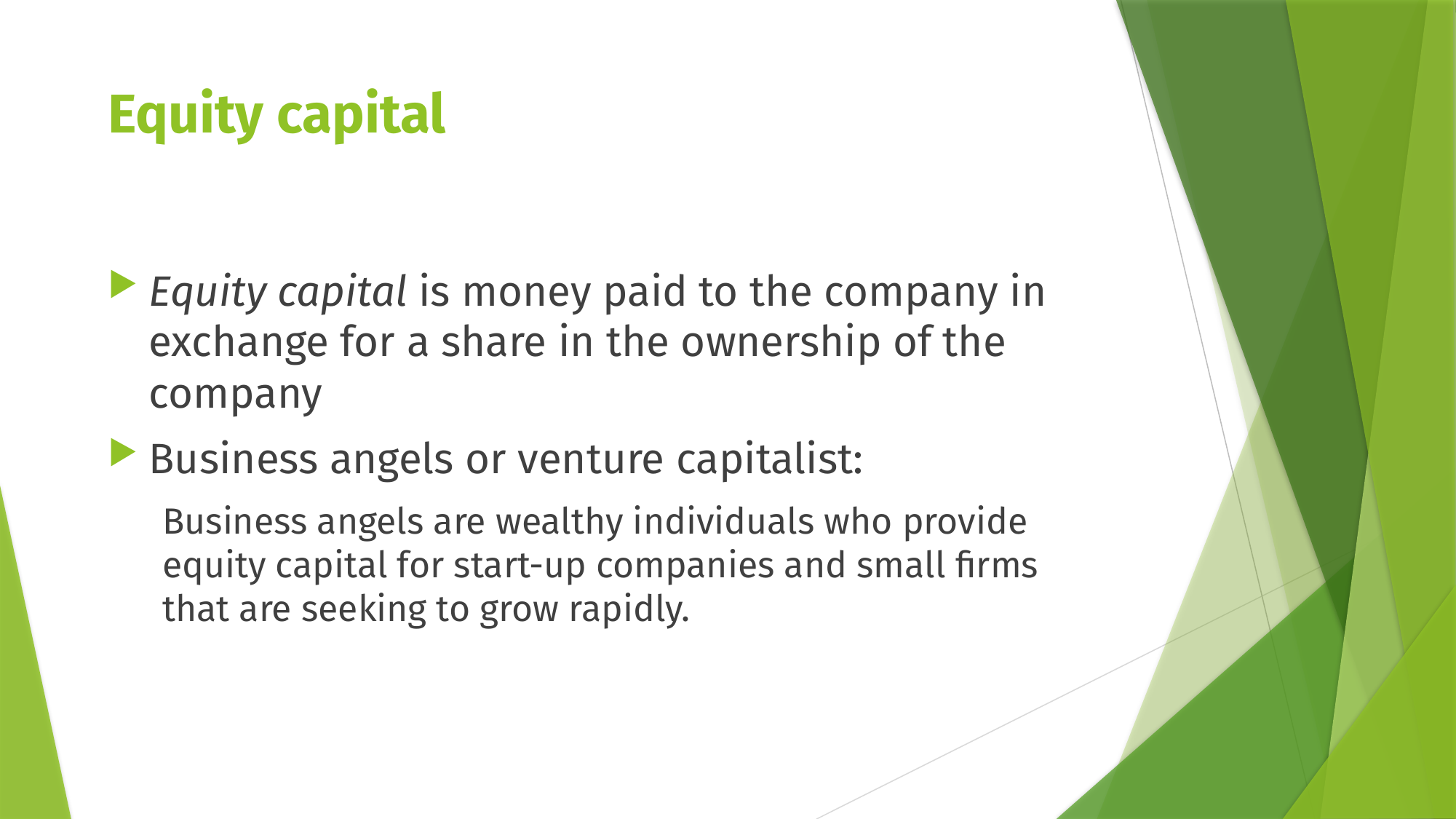

# Equity capital
Equity capital is money paid to the company in exchange for a share in the ownership of the company
Business angels or venture capitalist:
Business angels are wealthy individuals who provide equity capital for start-up companies and small firms that are seeking to grow rapidly.